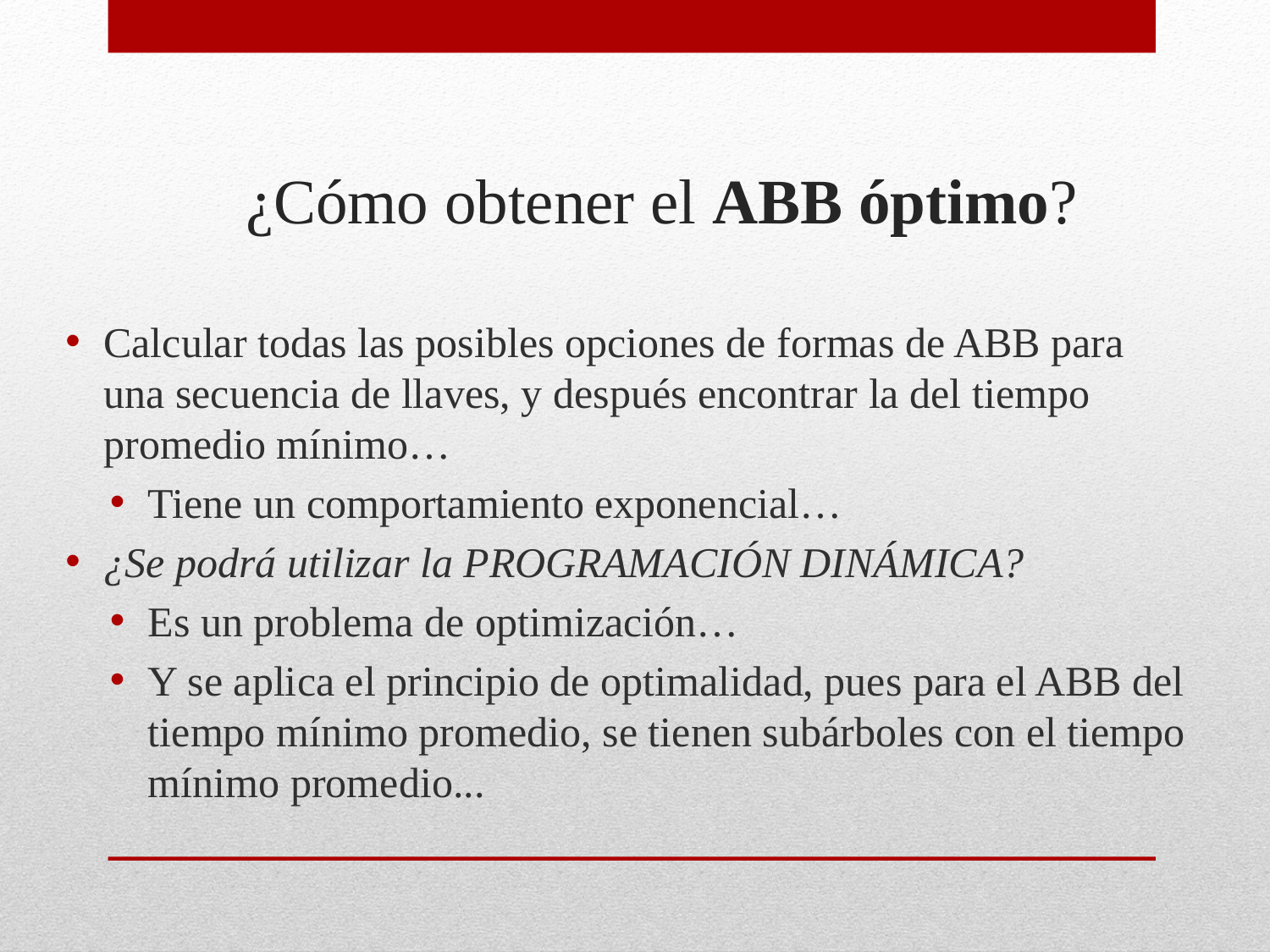

# ¿Cómo obtener el ABB óptimo?
Calcular todas las posibles opciones de formas de ABB para una secuencia de llaves, y después encontrar la del tiempo promedio mínimo…
Tiene un comportamiento exponencial…
¿Se podrá utilizar la PROGRAMACIÓN DINÁMICA?
Es un problema de optimización…
Y se aplica el principio de optimalidad, pues para el ABB del tiempo mínimo promedio, se tienen subárboles con el tiempo mínimo promedio...